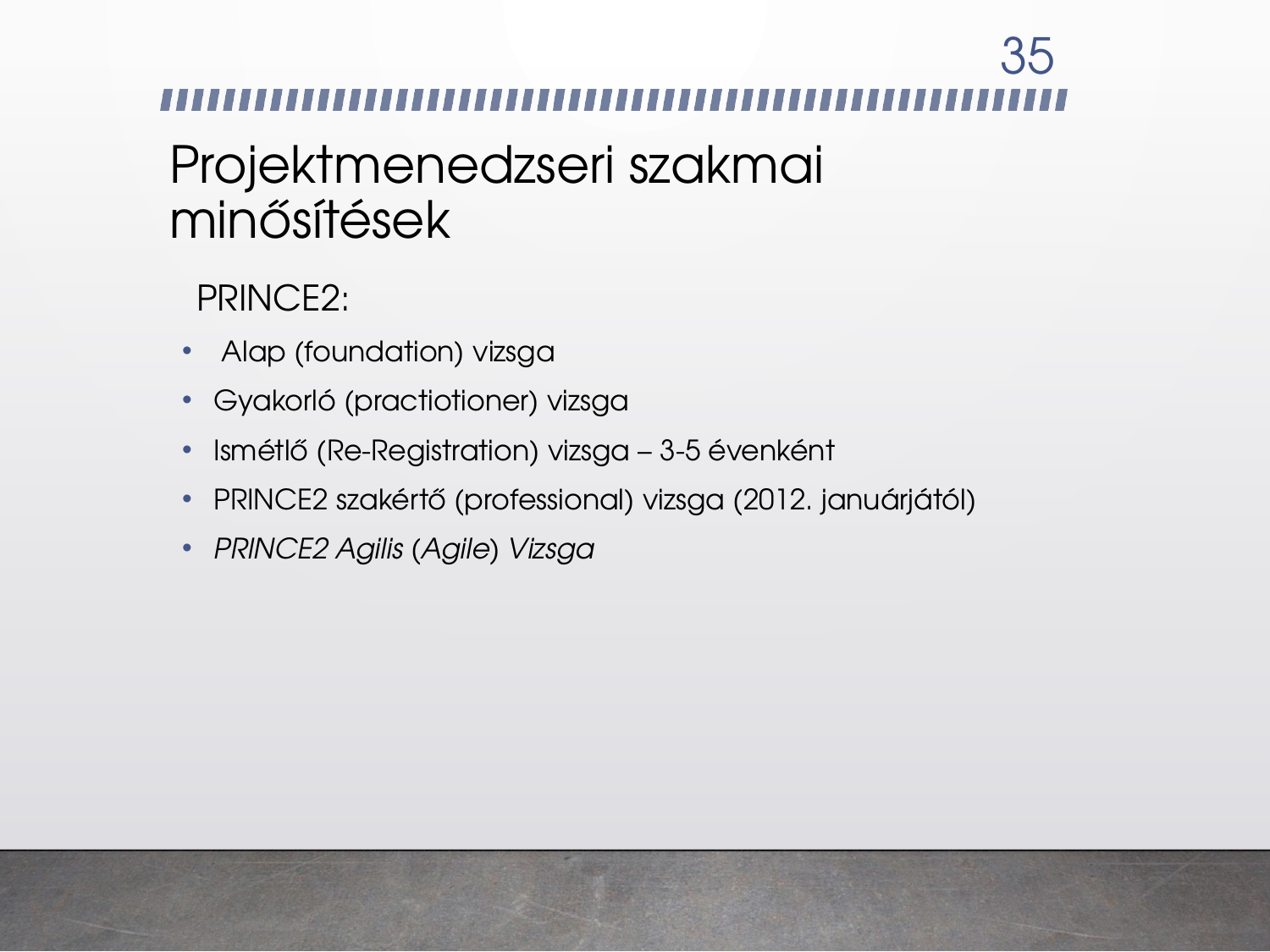

35
# Projektmenedzseri szakmai minősítések

        PRINCE2:
 Alap (foundation) vizsga
Gyakorló (practiotioner) vizsga
Ismétlő (Re-Registration) vizsga – 3-5 évenként
PRINCE2 szakértő (professional) vizsga (2012. januárjától)
PRINCE2 Agilis (Agile) Vizsga